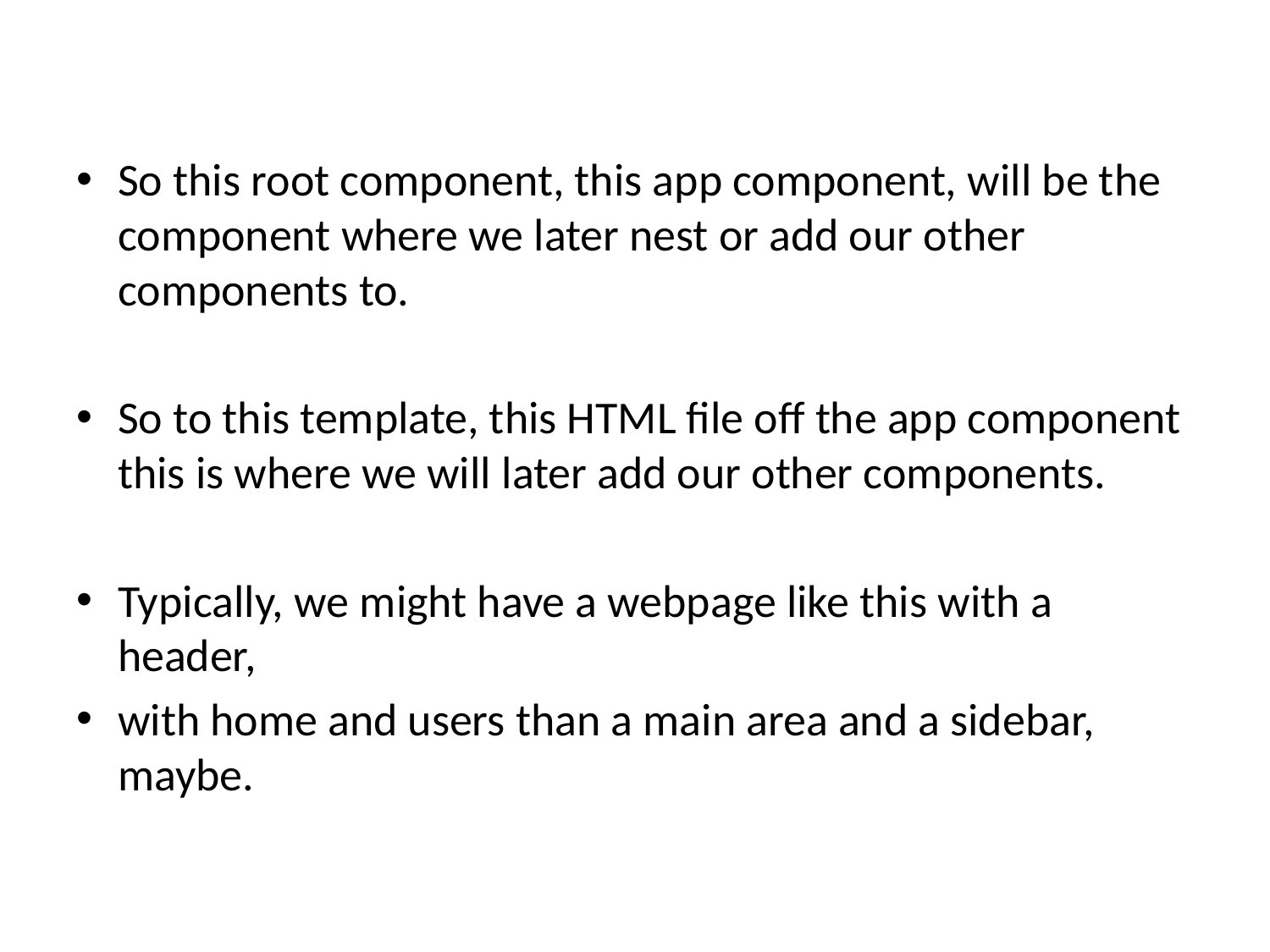

So this root component, this app component, will be the component where we later nest or add our other components to.

So to this template, this HTML file off the app component this is where we will later add our other components.

Typically, we might have a webpage like this with a header,
with home and users than a main area and a sidebar, maybe.